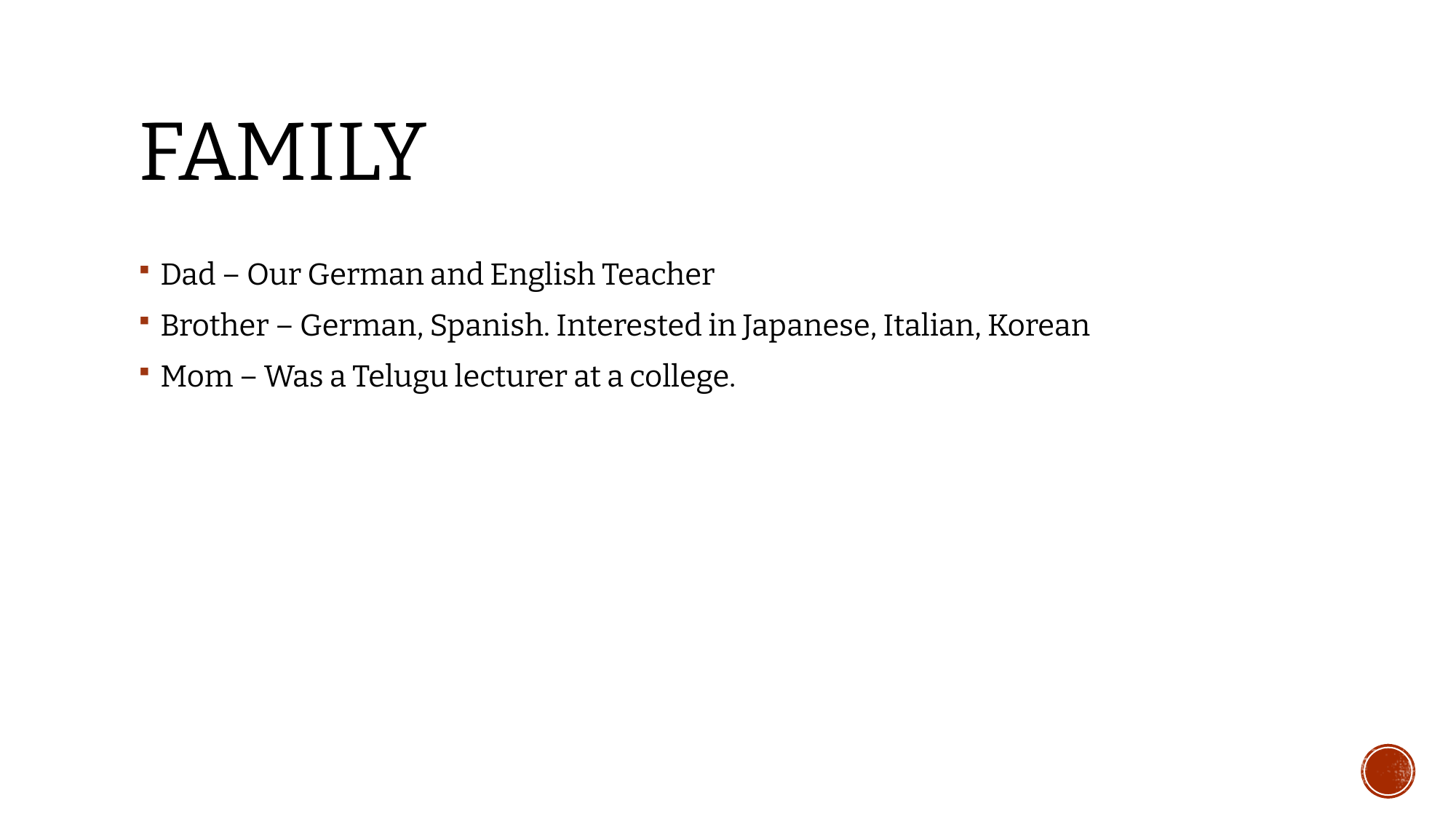

# Family
Dad – Our German and English Teacher
Brother – German, Spanish. Interested in Japanese, Italian, Korean
Mom – Was a Telugu lecturer at a college.